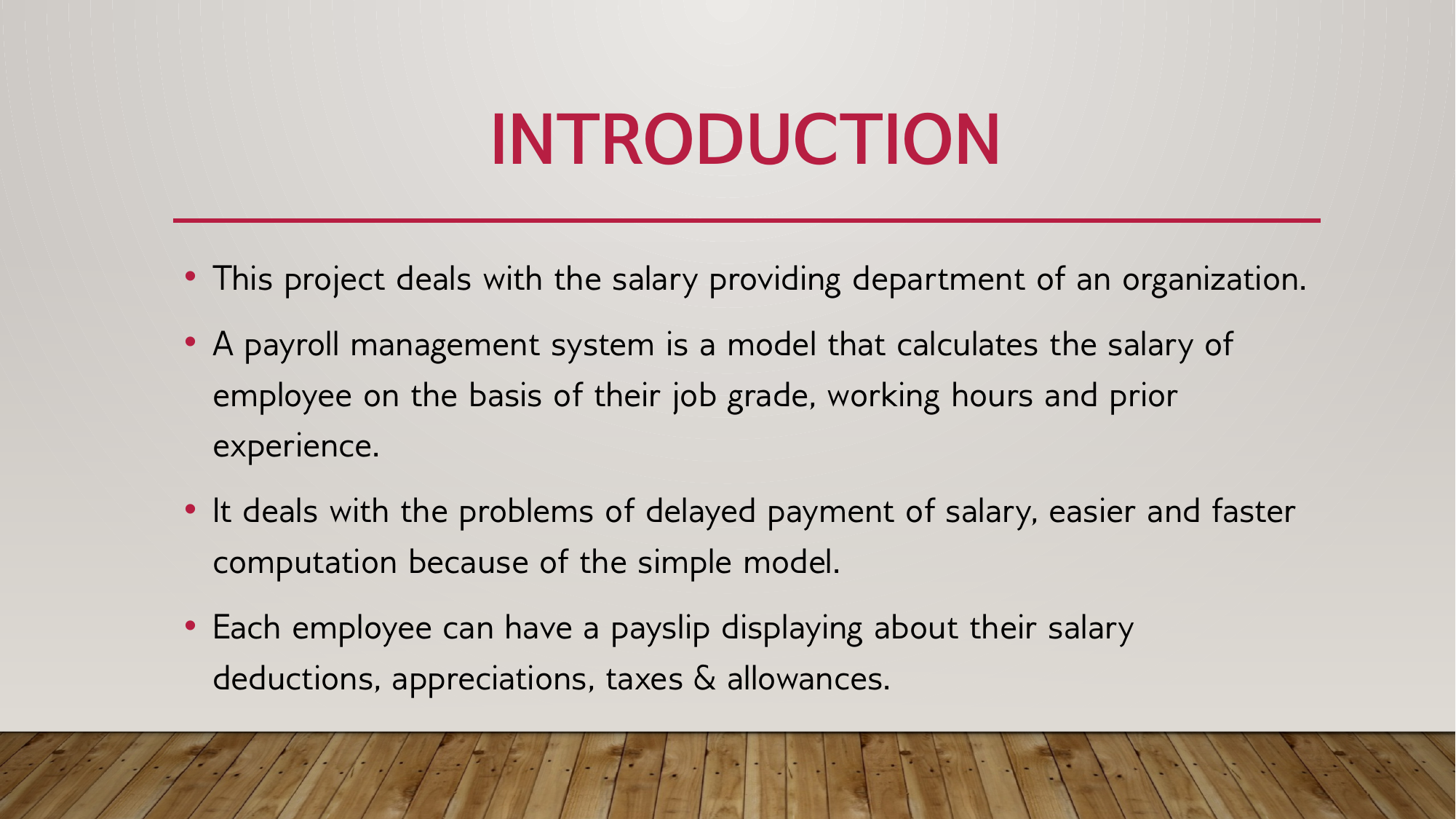

# INTRODUCTION
This project deals with the salary providing department of an organization.
A payroll management system is a model that calculates the salary of employee on the basis of their job grade, working hours and prior experience.
It deals with the problems of delayed payment of salary, easier and faster computation because of the simple model.
Each employee can have a payslip displaying about their salary deductions, appreciations, taxes & allowances.